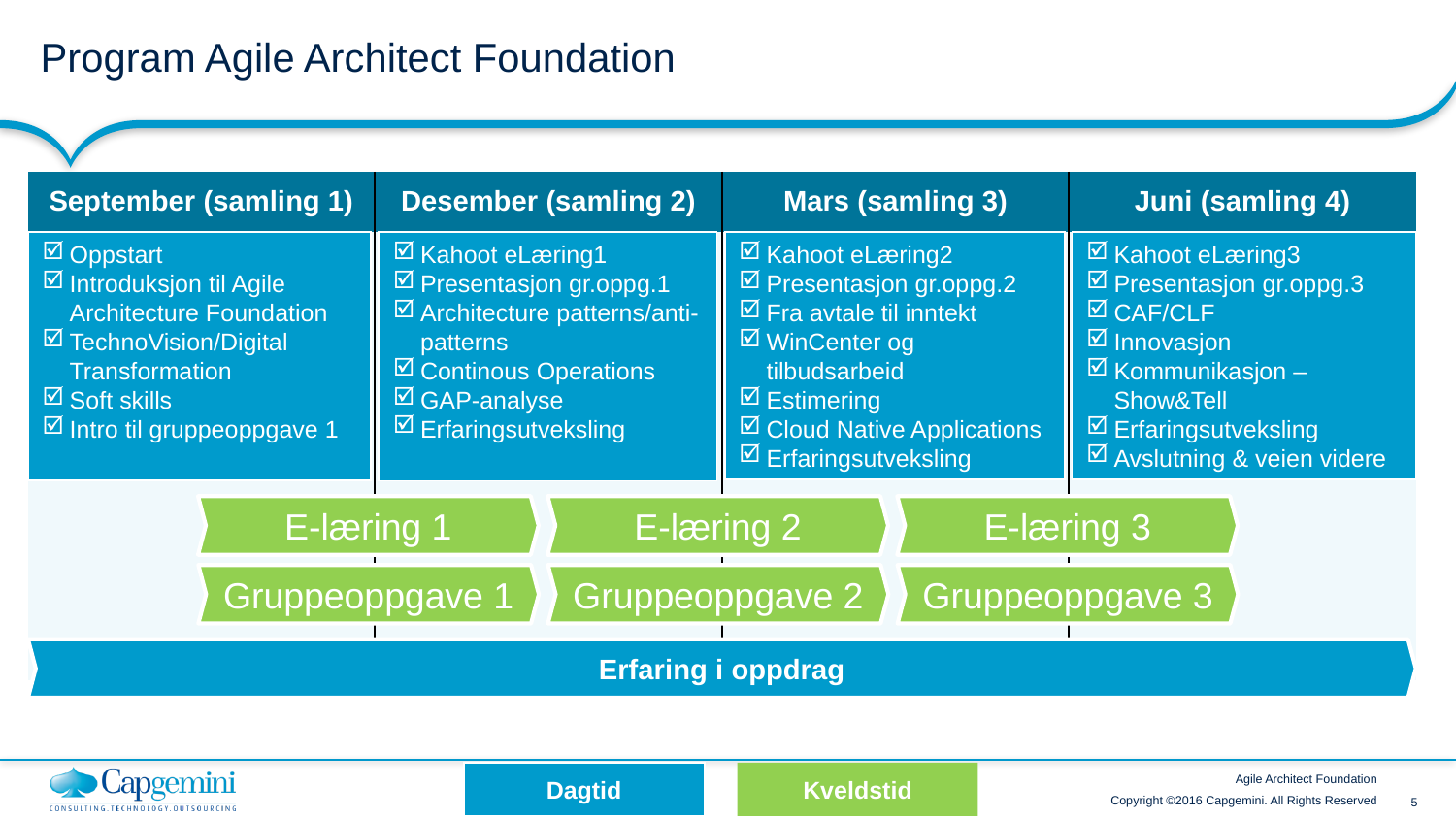

# Program Agile Architect Foundation
| September (samling 1) | Desember (samling 2) | Mars (samling 3) | Juni (samling 4) |
| --- | --- | --- | --- |
|  |  |  |  |
Oppstart
Introduksjon til Agile Architecture Foundation
TechnoVision/Digital Transformation
Soft skills
Intro til gruppeoppgave 1

Kahoot eLæring1
Presentasjon gr.oppg.1
Architecture patterns/anti-patterns
Continous Operations
GAP-analyse
Erfaringsutveksling

Kahoot eLæring2
Presentasjon gr.oppg.2
Fra avtale til inntekt
WinCenter og tilbudsarbeid
Estimering
Cloud Native Applications
Erfaringsutveksling

Kahoot eLæring3
Presentasjon gr.oppg.3
CAF/CLF
Innovasjon
Kommunikasjon – Show&Tell
Erfaringsutveksling
Avslutning & veien videre

E-læring 1
E-læring 2
E-læring 3
Gruppeoppgave 1
Gruppeoppgave 2
Gruppeoppgave 3
Erfaring i oppdrag
Dagtid
Kveldstid